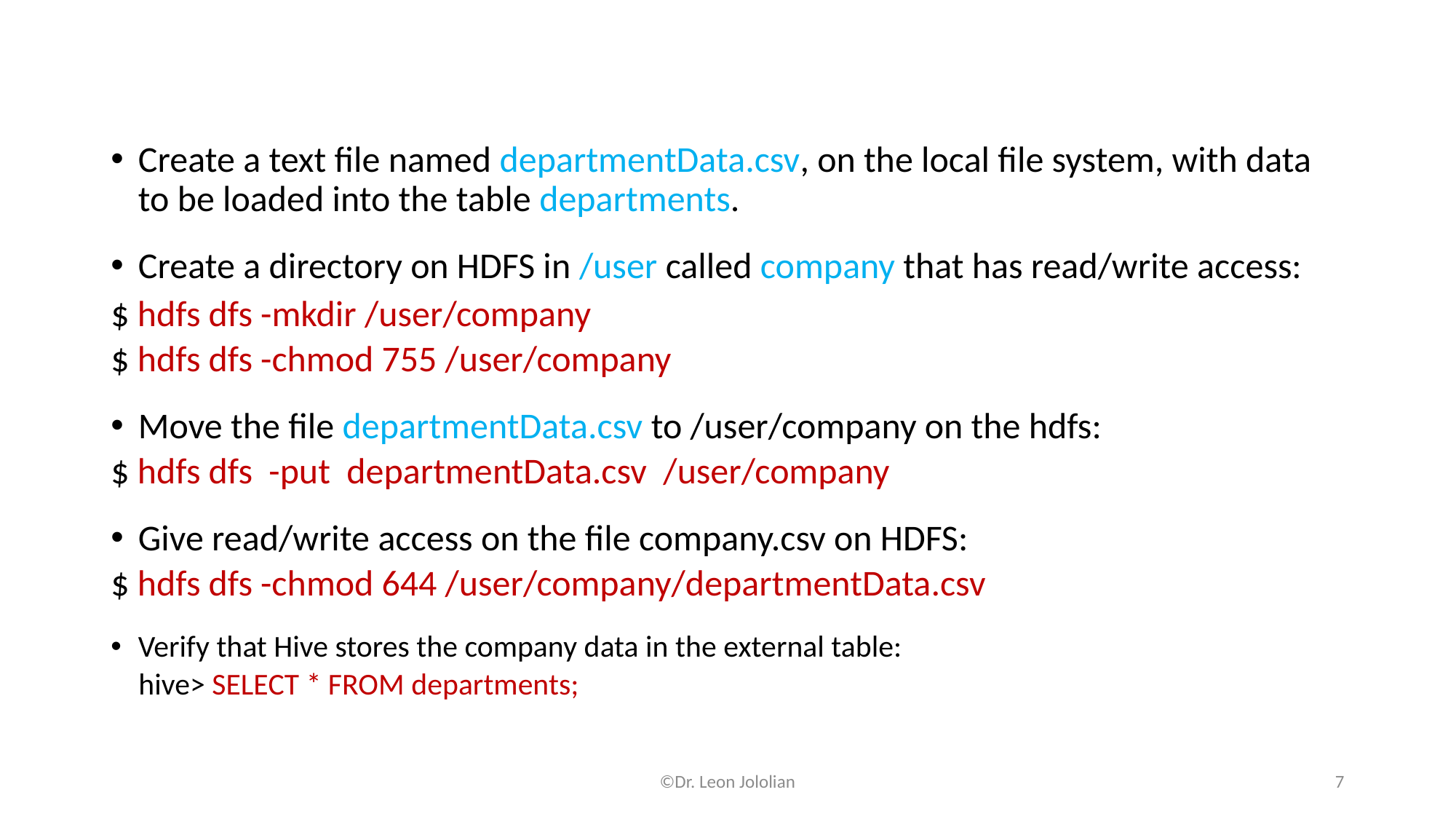

Create a text file named departmentData.csv, on the local file system, with data to be loaded into the table departments.
Create a directory on HDFS in /user called company that has read/write access:
$ hdfs dfs -mkdir /user/company
$ hdfs dfs -chmod 755 /user/company
Move the file departmentData.csv to /user/company on the hdfs:
$ hdfs dfs  -put  departmentData.csv  /user/company
Give read/write access on the file company.csv on HDFS:
$ hdfs dfs -chmod 644 /user/company/departmentData.csv
Verify that Hive stores the company data in the external table:
    hive> SELECT * FROM departments;

©Dr. Leon Jololian
7